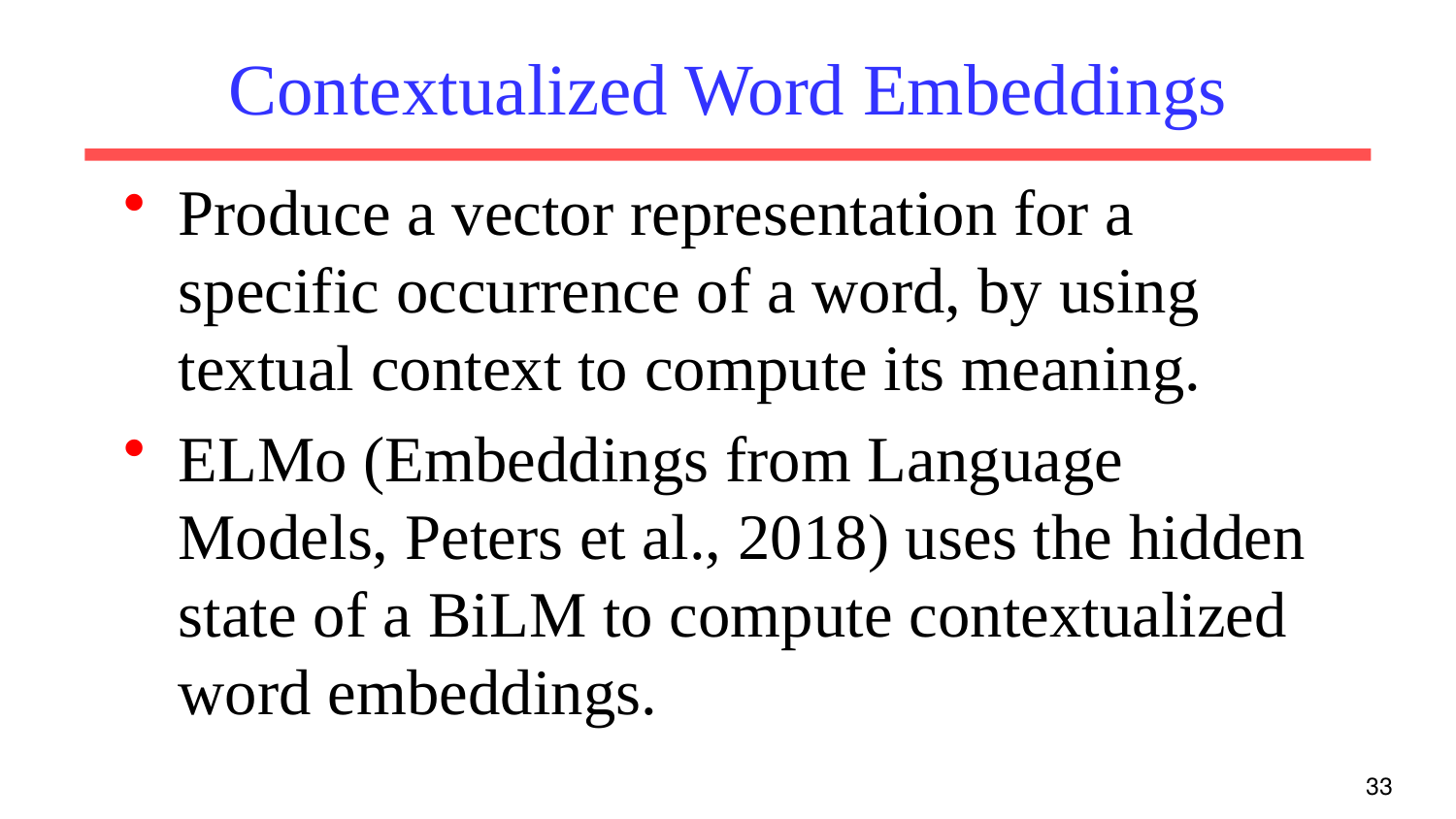

# Contextualized Word Embeddings
Produce a vector representation for a specific occurrence of a word, by using textual context to compute its meaning.
ELMo (Embeddings from Language Models, Peters et al., 2018) uses the hidden state of a BiLM to compute contextualized word embeddings.
33